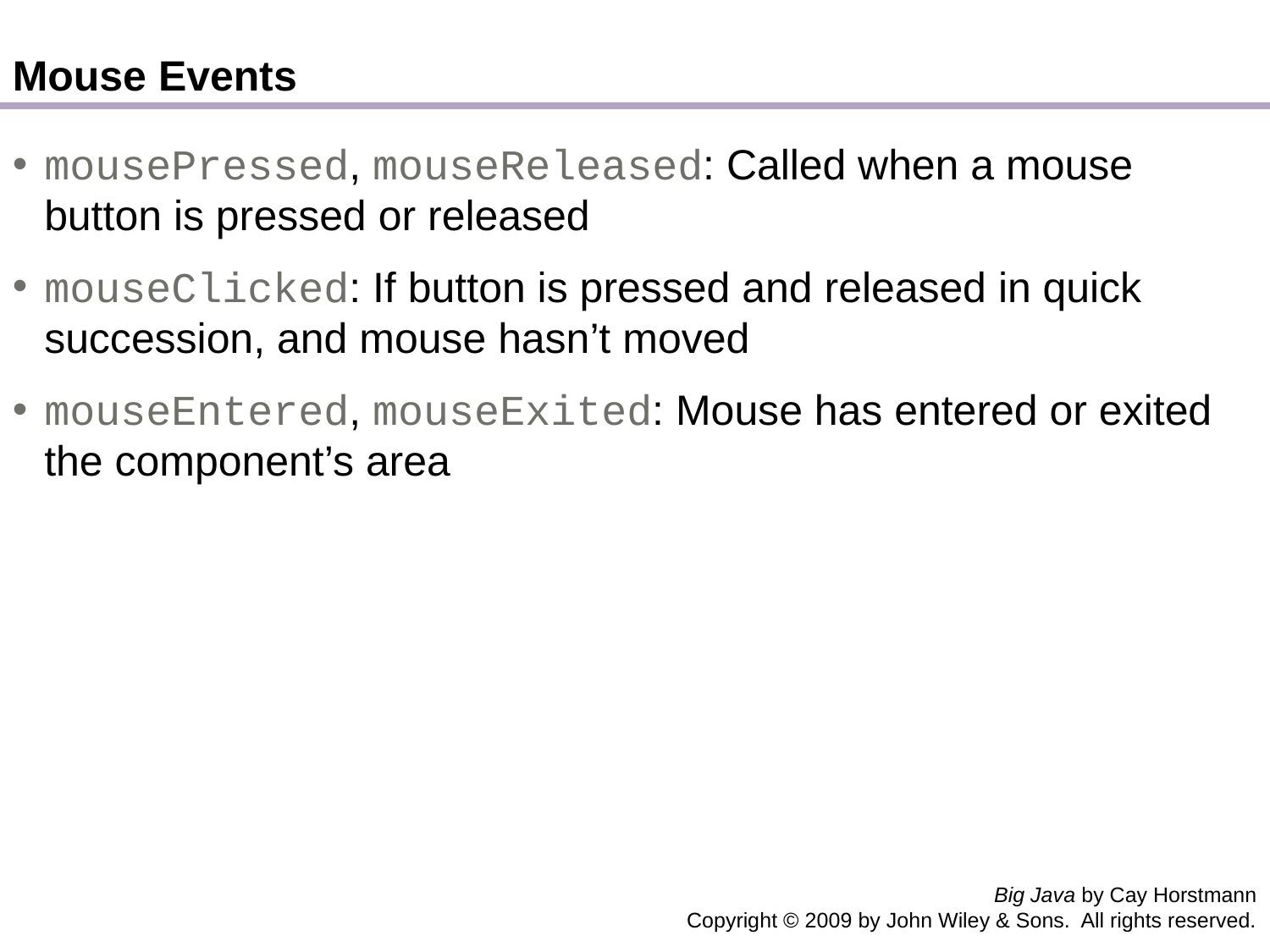

Mouse Events
mousePressed, mouseReleased: Called when a mouse button is pressed or released
mouseClicked: If button is pressed and released in quick succession, and mouse hasn’t moved
mouseEntered, mouseExited: Mouse has entered or exited the component’s area
Big Java by Cay Horstmann
Copyright © 2009 by John Wiley & Sons.  All rights reserved.